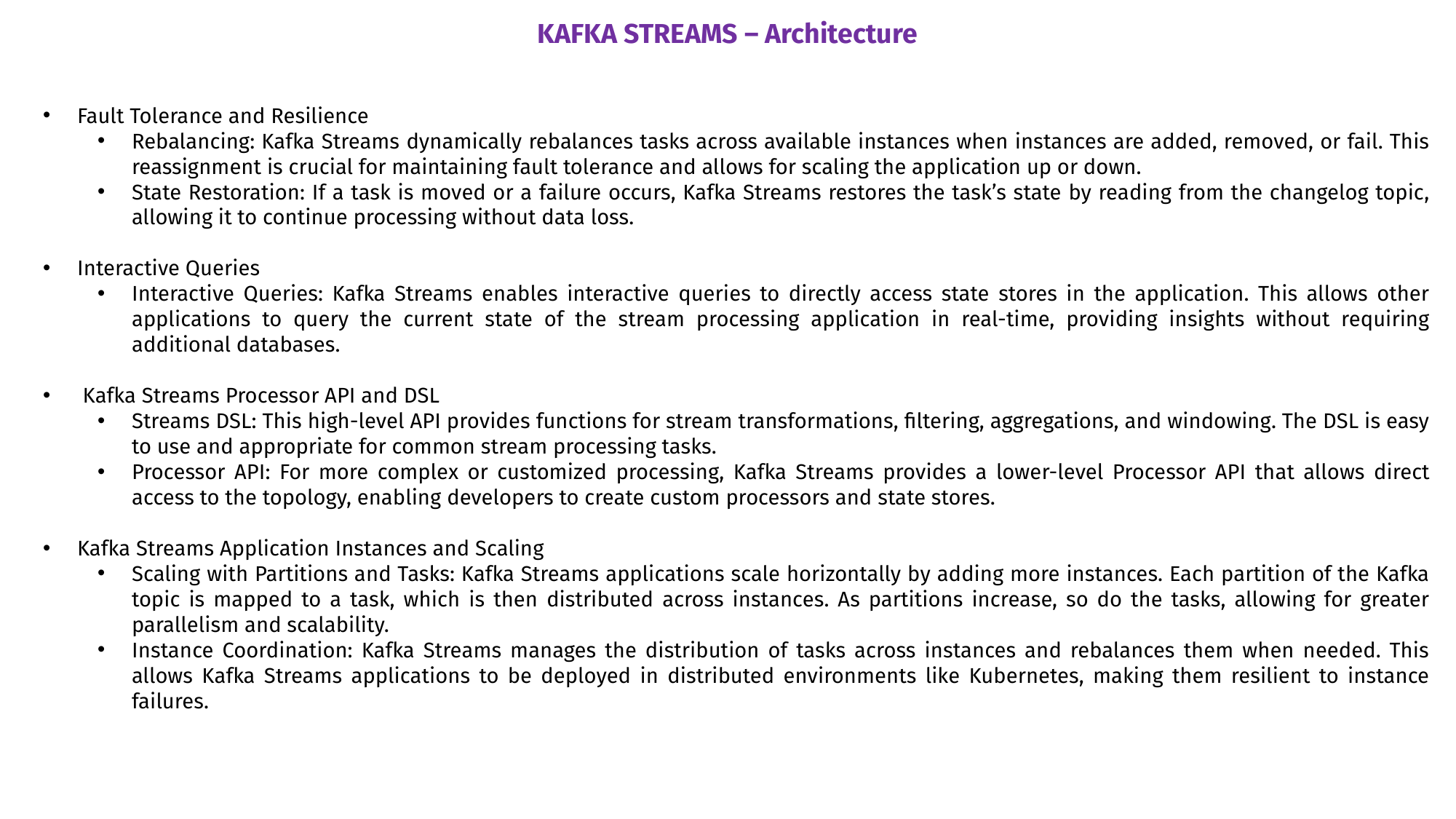

KAFKA STREAMS – Architecture
Fault Tolerance and Resilience
Rebalancing: Kafka Streams dynamically rebalances tasks across available instances when instances are added, removed, or fail. This reassignment is crucial for maintaining fault tolerance and allows for scaling the application up or down.
State Restoration: If a task is moved or a failure occurs, Kafka Streams restores the task’s state by reading from the changelog topic, allowing it to continue processing without data loss.

Interactive Queries
Interactive Queries: Kafka Streams enables interactive queries to directly access state stores in the application. This allows other applications to query the current state of the stream processing application in real-time, providing insights without requiring additional databases.

 Kafka Streams Processor API and DSL
Streams DSL: This high-level API provides functions for stream transformations, filtering, aggregations, and windowing. The DSL is easy to use and appropriate for common stream processing tasks.
Processor API: For more complex or customized processing, Kafka Streams provides a lower-level Processor API that allows direct access to the topology, enabling developers to create custom processors and state stores.

Kafka Streams Application Instances and Scaling
Scaling with Partitions and Tasks: Kafka Streams applications scale horizontally by adding more instances. Each partition of the Kafka topic is mapped to a task, which is then distributed across instances. As partitions increase, so do the tasks, allowing for greater parallelism and scalability.
Instance Coordination: Kafka Streams manages the distribution of tasks across instances and rebalances them when needed. This allows Kafka Streams applications to be deployed in distributed environments like Kubernetes, making them resilient to instance failures.